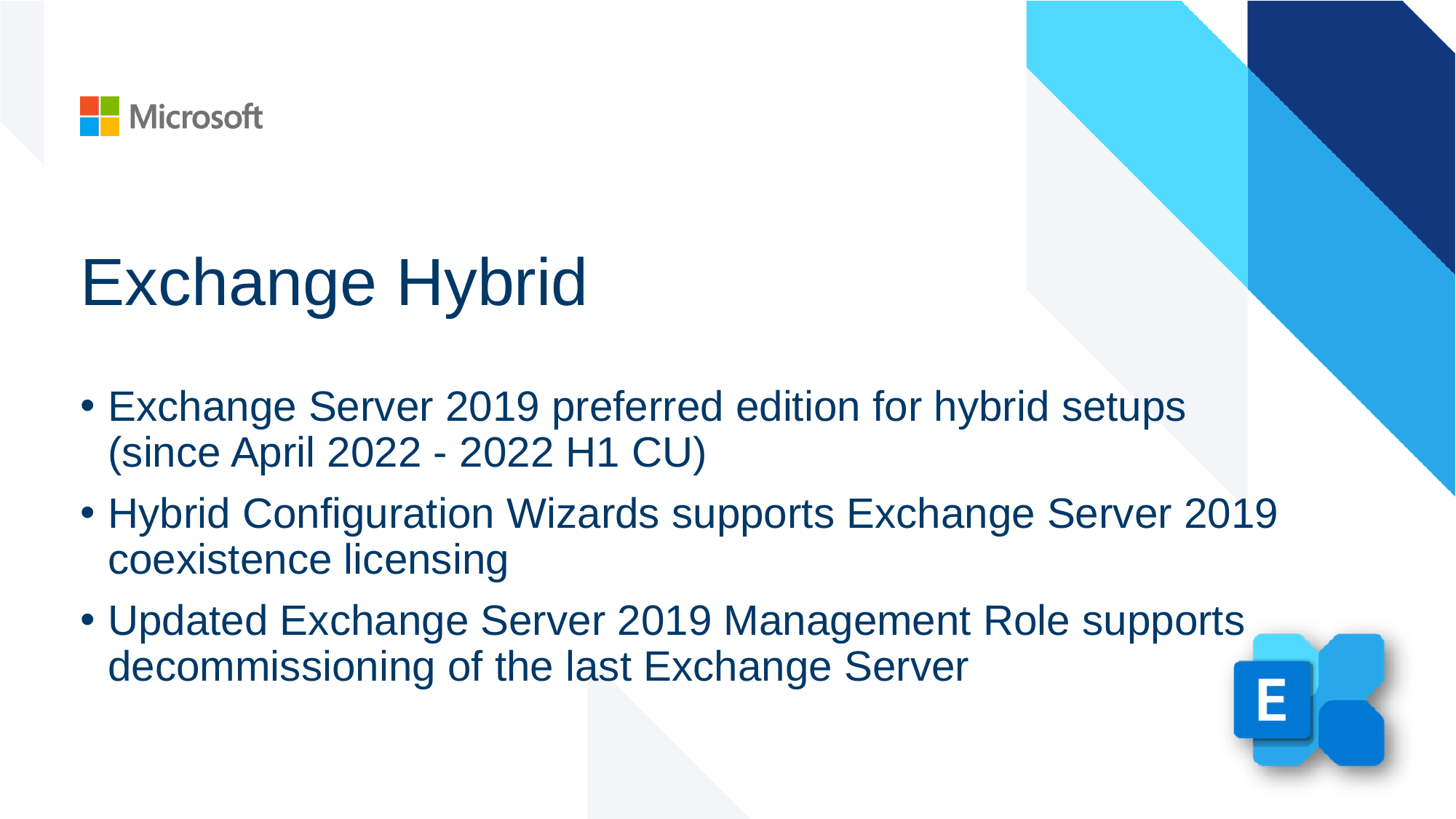

# Exchange Hybrid
Exchange Server 2019 preferred edition for hybrid setups
(since April 2022 - 2022 H1 CU)
Hybrid Configuration Wizards supports Exchange Server 2019 coexistence licensing
Updated Exchange Server 2019 Management Role supports decommissioning of the last Exchange Server